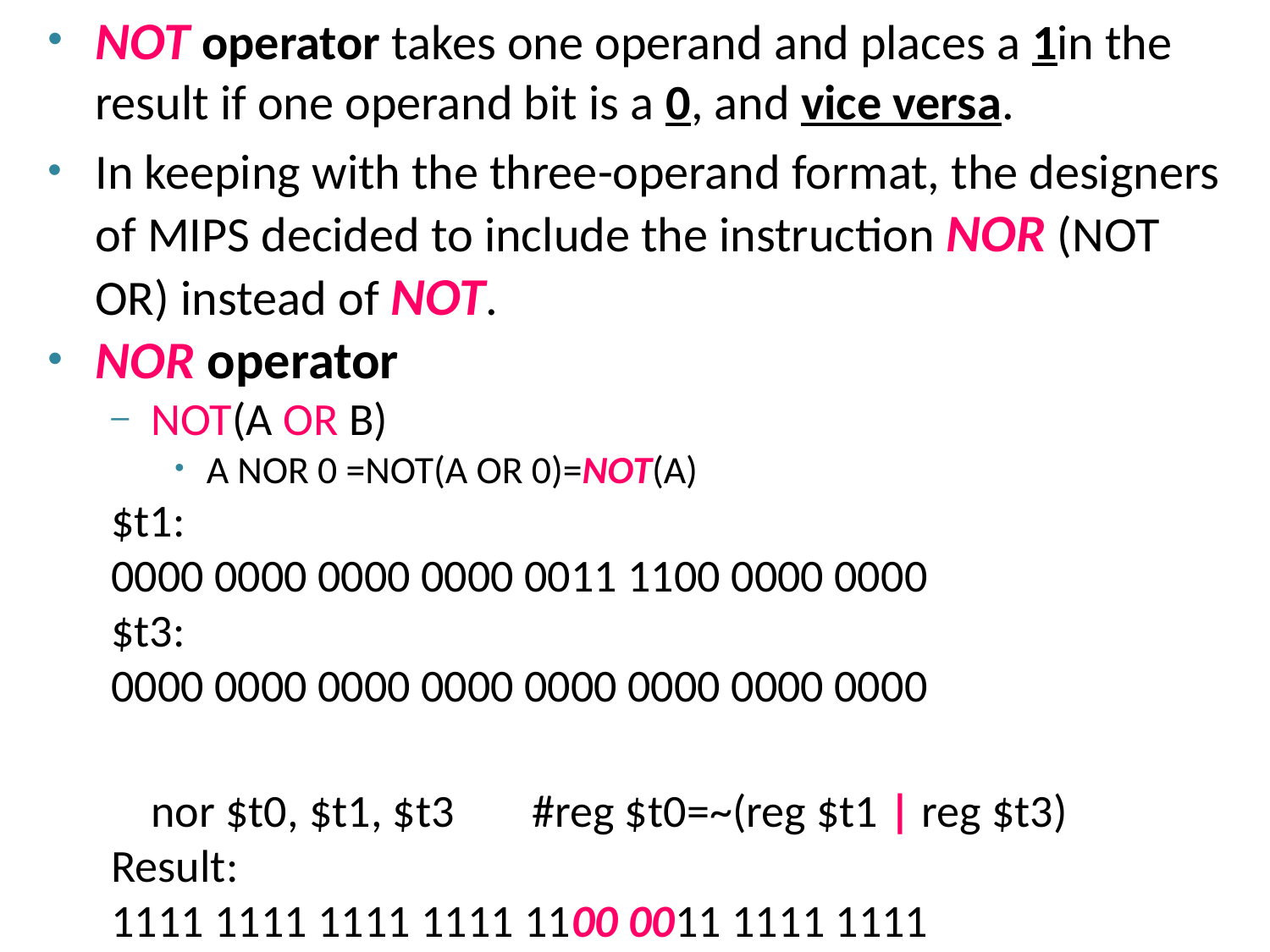

NOT operator takes one operand and places a 1in the result if one operand bit is a 0, and vice versa.
In keeping with the three-operand format, the designers of MIPS decided to include the instruction NOR (NOT OR) instead of NOT.
NOR operator
NOT(A OR B)
A NOR 0 =NOT(A OR 0)=NOT(A)
$t1:
0000 0000 0000 0000 0011 1100 0000 0000
$t3:
0000 0000 0000 0000 0000 0000 0000 0000

	nor $t0, $t1, $t3	#reg $t0=~(reg $t1 | reg $t3)
Result:
1111 1111 1111 1111 1100 0011 1111 1111